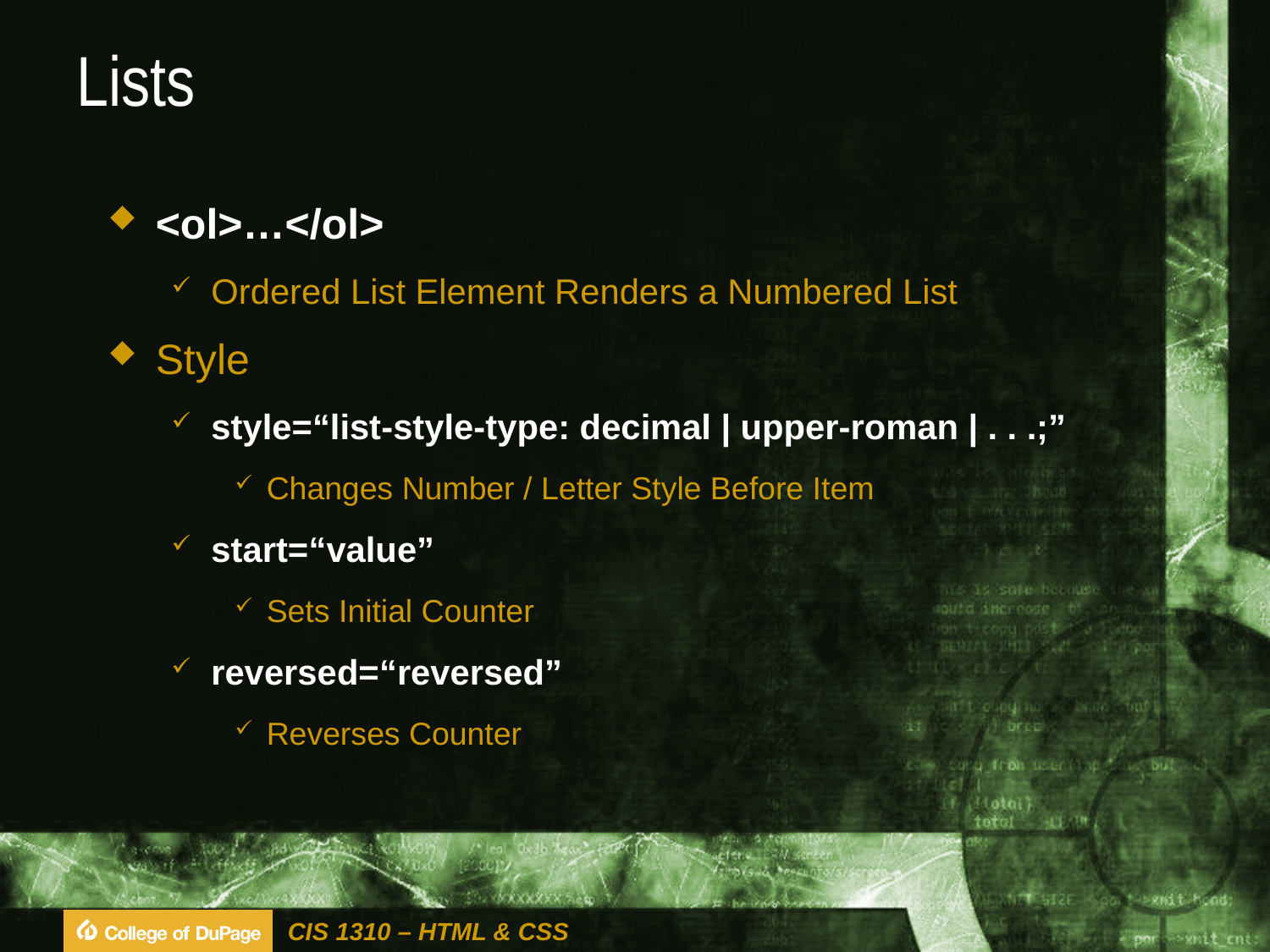

# Lists
<ol>…</ol>
Ordered List Element Renders a Numbered List
Style
style=“list-style-type: decimal | upper-roman | . . .;”
Changes Number / Letter Style Before Item
start=“value”
Sets Initial Counter
reversed=“reversed”
Reverses Counter